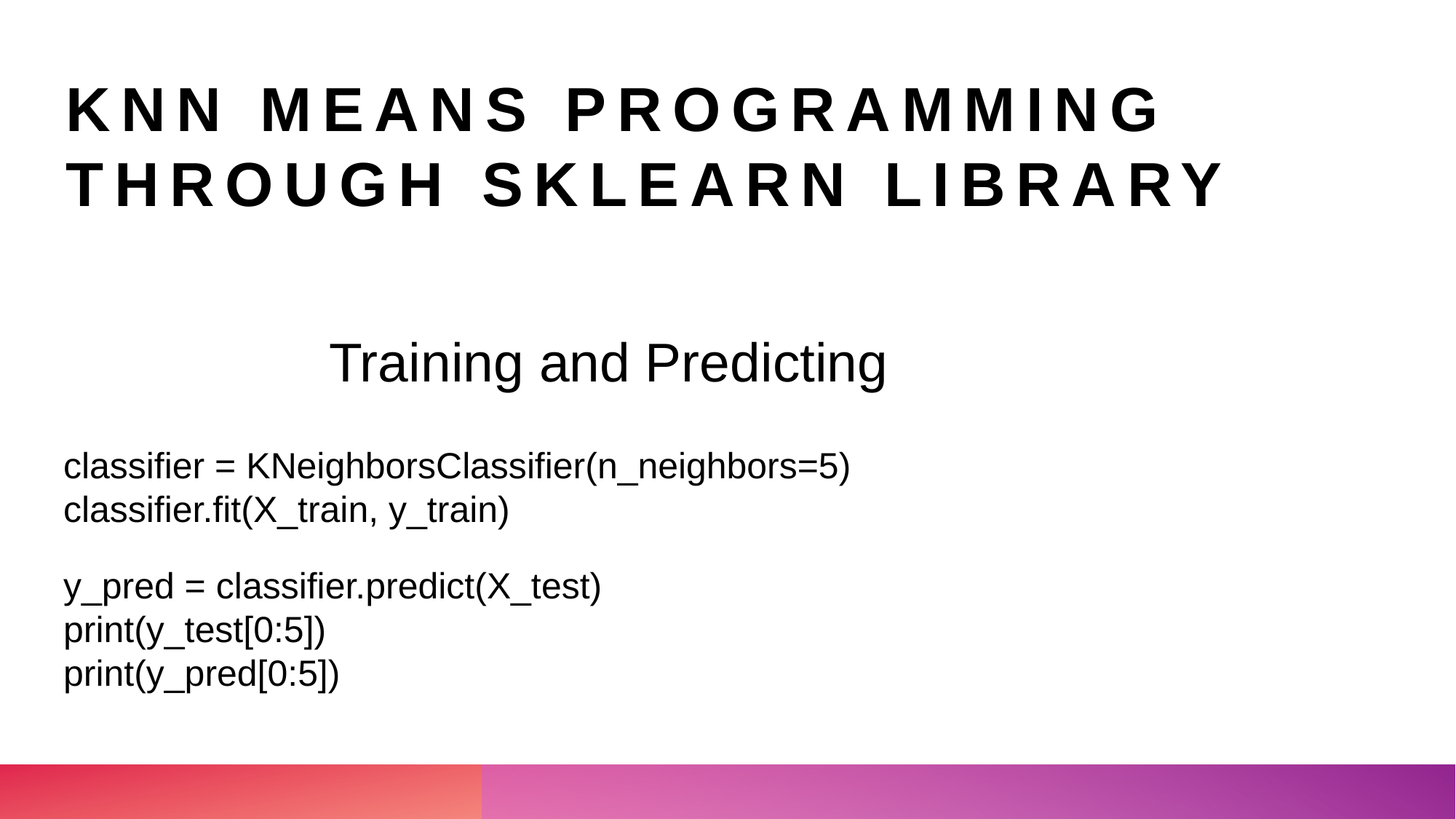

# KNN Means programming through SKLearn Library

Training and Predicting
classifier = KNeighborsClassifier(n_neighbors=5)
classifier.fit(X_train, y_train)

y_pred = classifier.predict(X_test)
print(y_test[0:5])
print(y_pred[0:5])